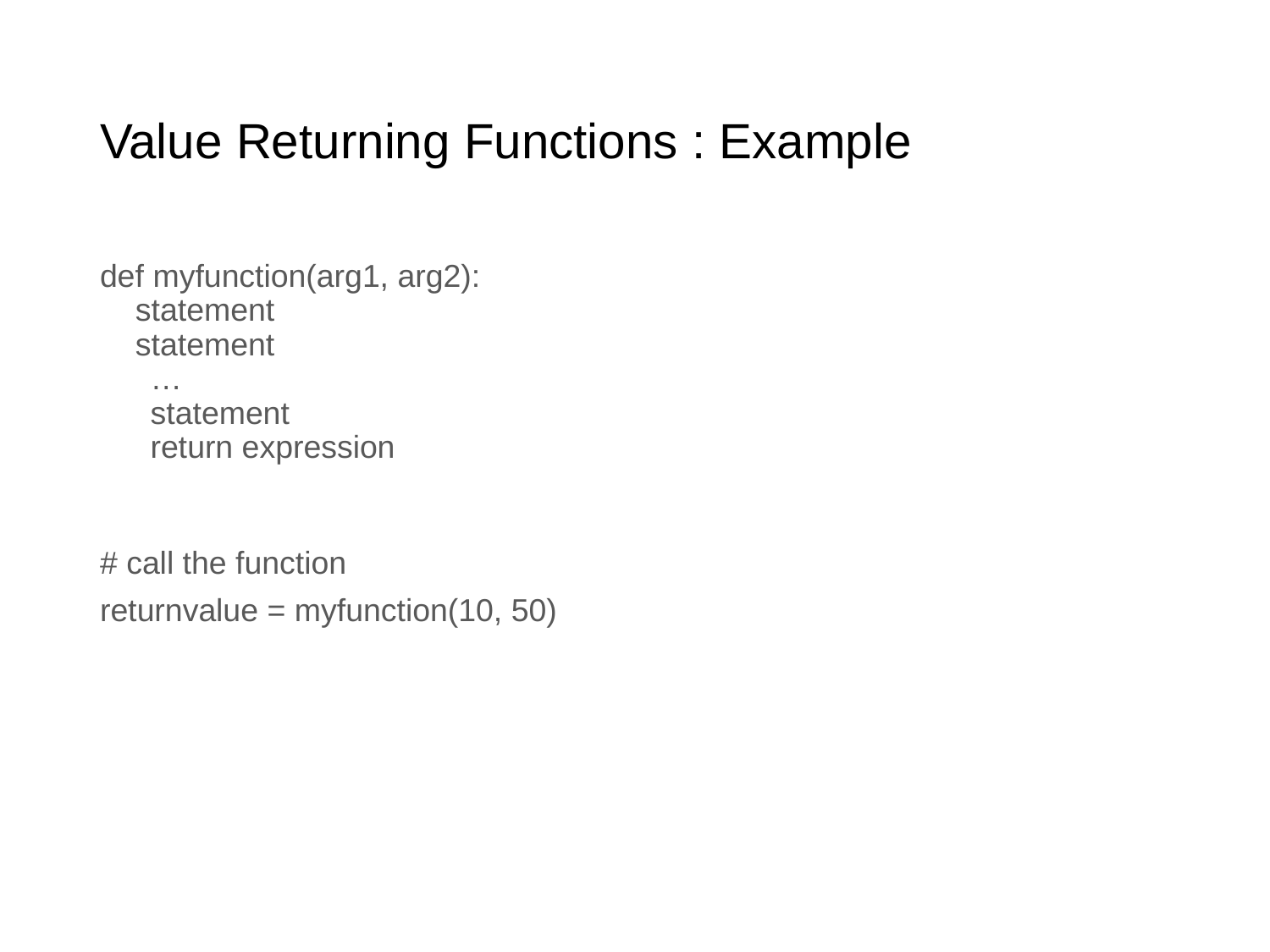

# Value Returning Functions : Example
def myfunction(arg1, arg2):
    statement
    statement
   …
   statement
   return expression
# call the function
returnvalue = myfunction(10, 50)